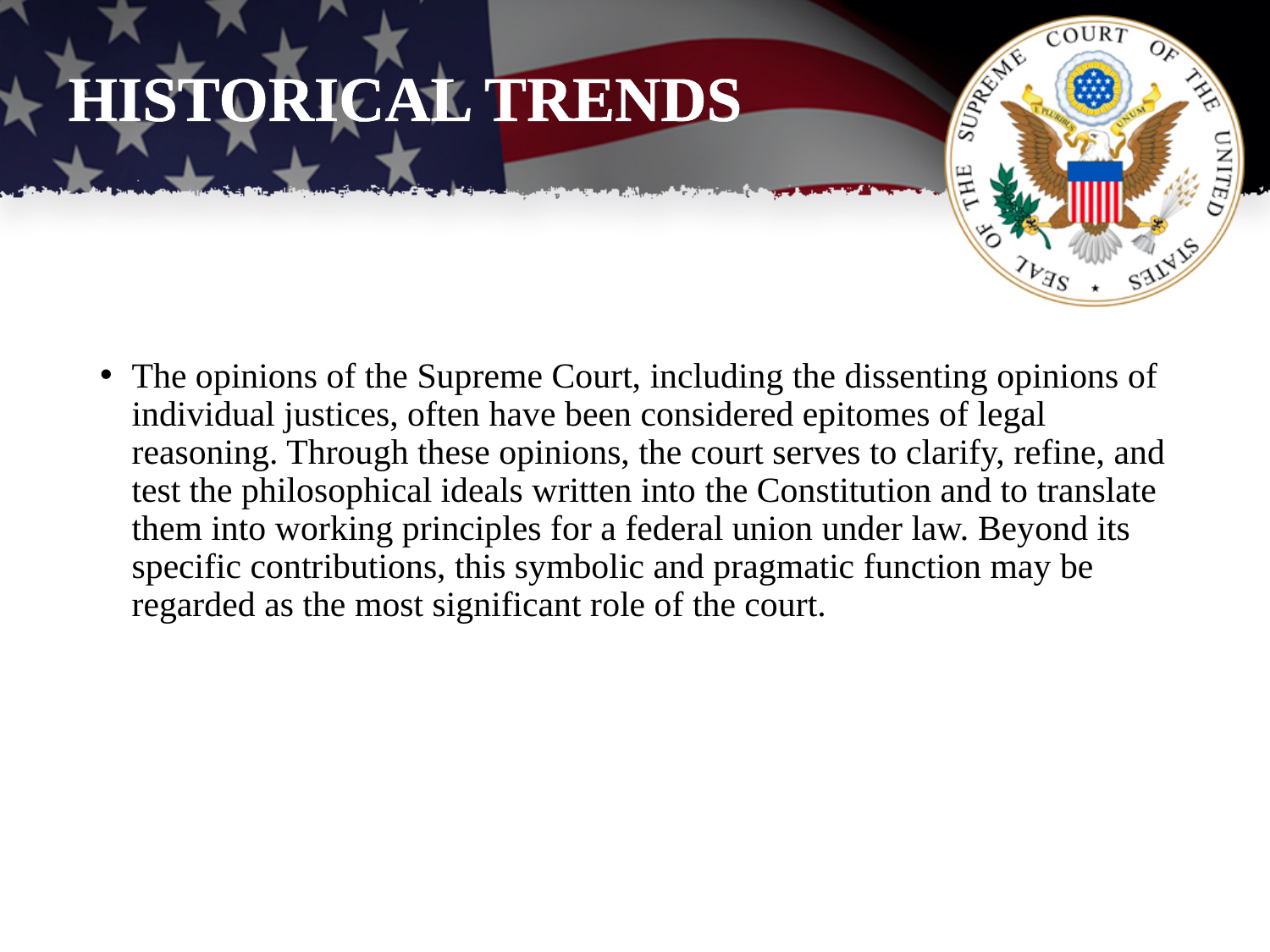

# HISTORICAL TRENDS
The opinions of the Supreme Court, including the dissenting opinions of individual justices, often have been considered epitomes of legal reasoning. Through these opinions, the court serves to clarify, refine, and test the philosophical ideals written into the Constitution and to translate them into working principles for a federal union under law. Beyond its specific contributions, this symbolic and pragmatic function may be regarded as the most significant role of the court.